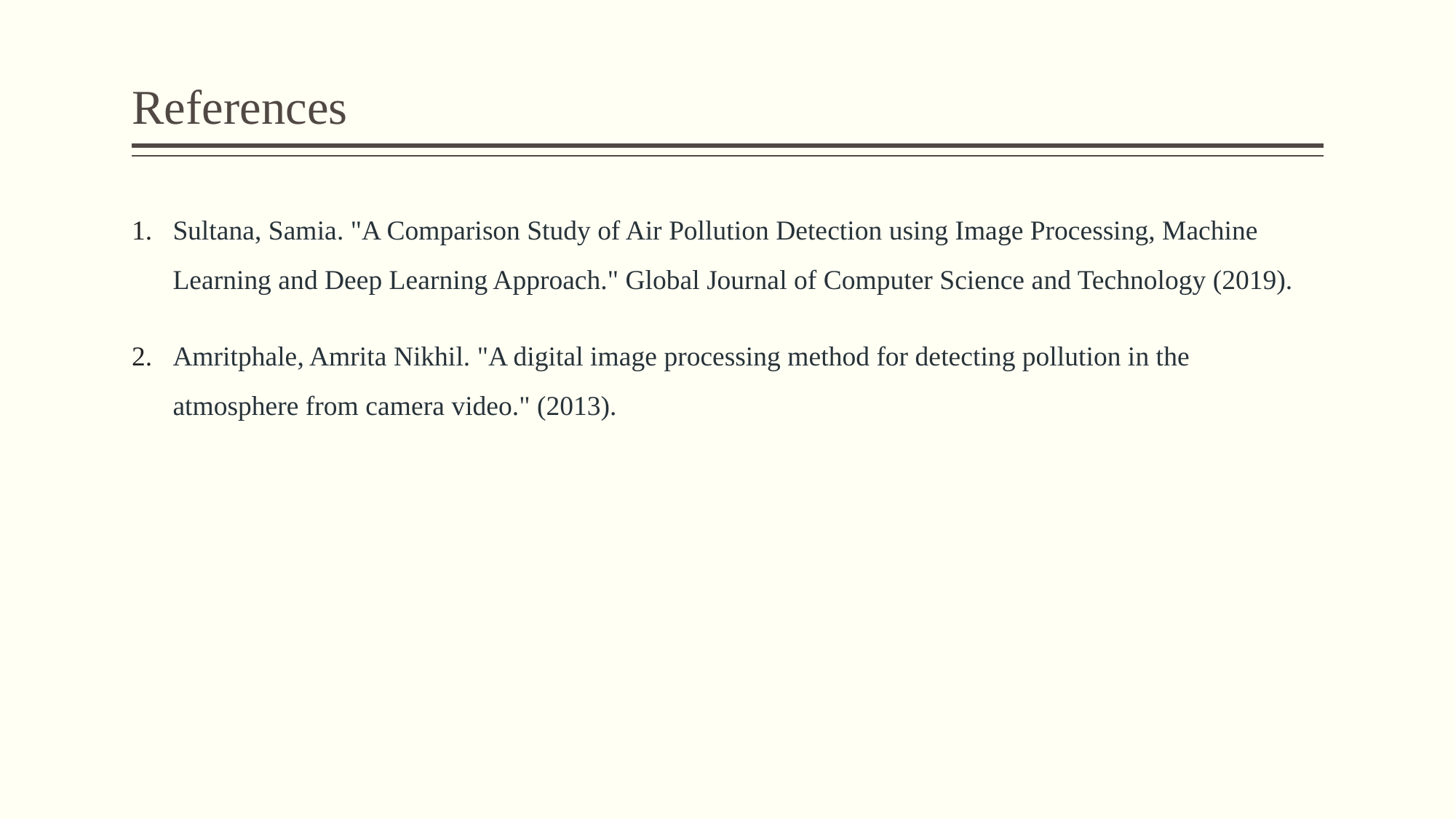

# References
Sultana, Samia. "A Comparison Study of Air Pollution Detection using Image Processing, Machine Learning and Deep Learning Approach." Global Journal of Computer Science and Technology (2019).
Amritphale, Amrita Nikhil. "A digital image processing method for detecting pollution in the atmosphere from camera video." (2013).